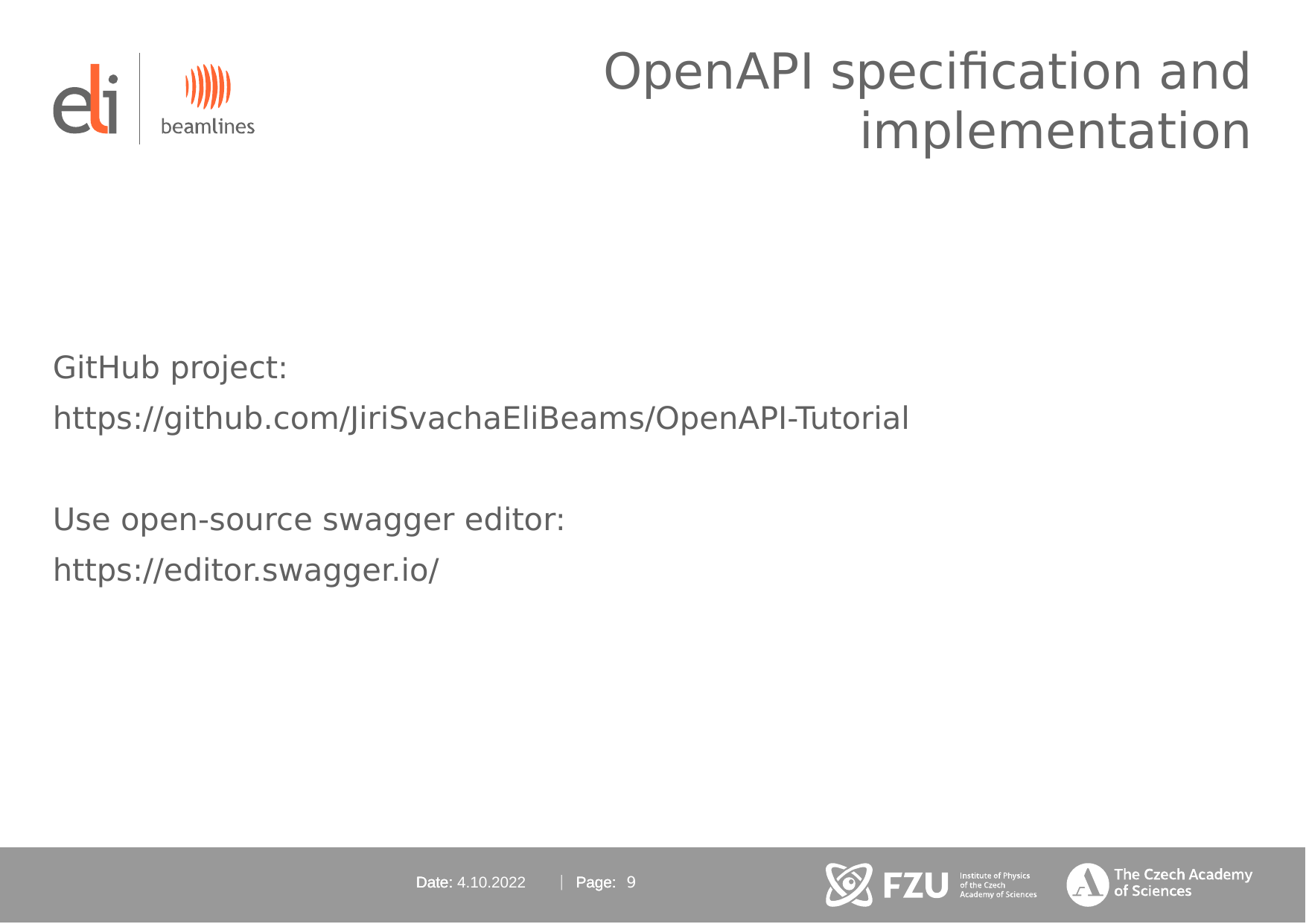

OpenAPI specification and implementation
GitHub project:
https://github.com/JiriSvachaEliBeams/OpenAPI-Tutorial

Use open-source swagger editor:
https://editor.swagger.io/

Date:
4.10.2022
Page:
9